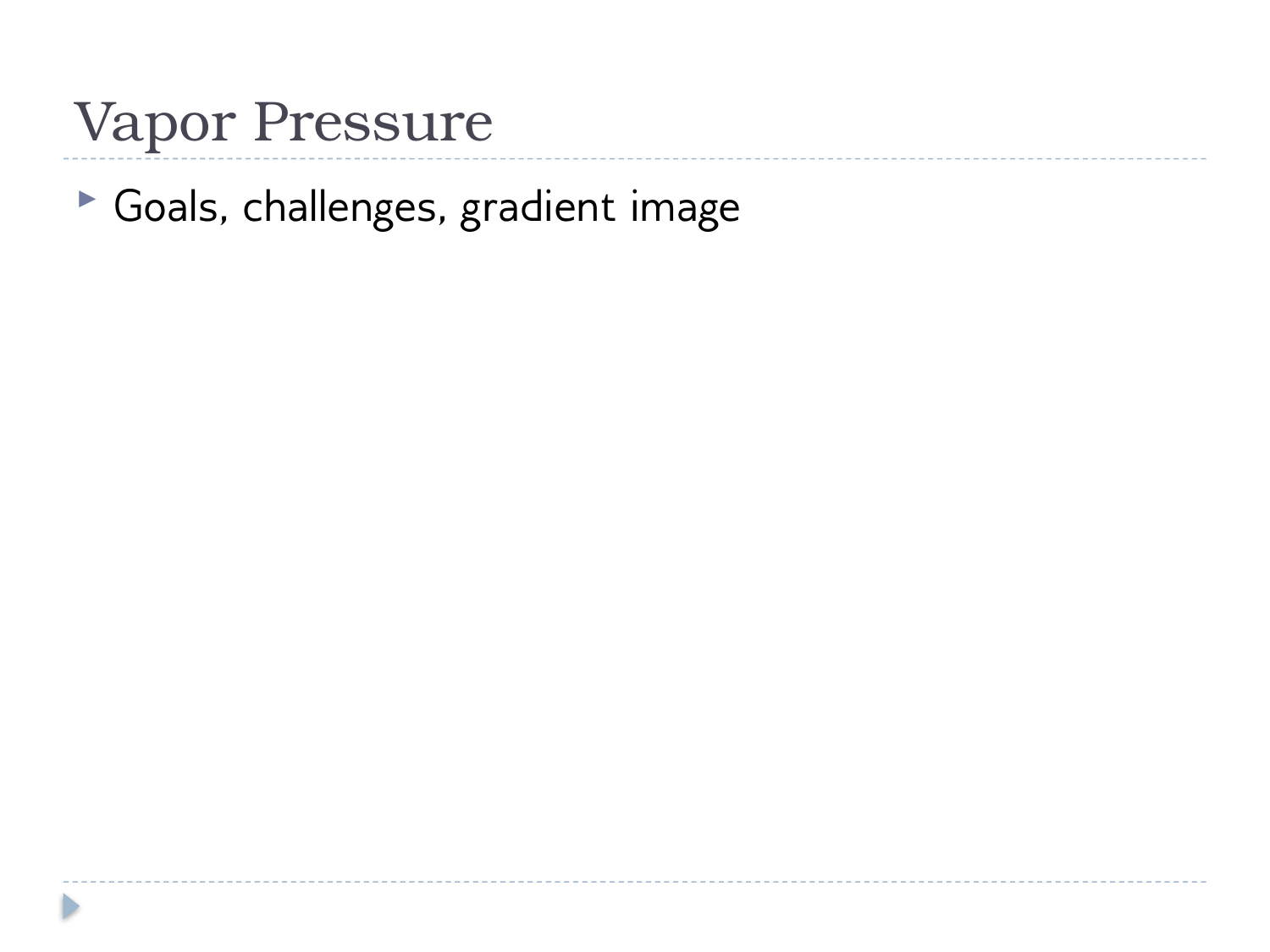

# Vapor Pressure
Goals, challenges, gradient image